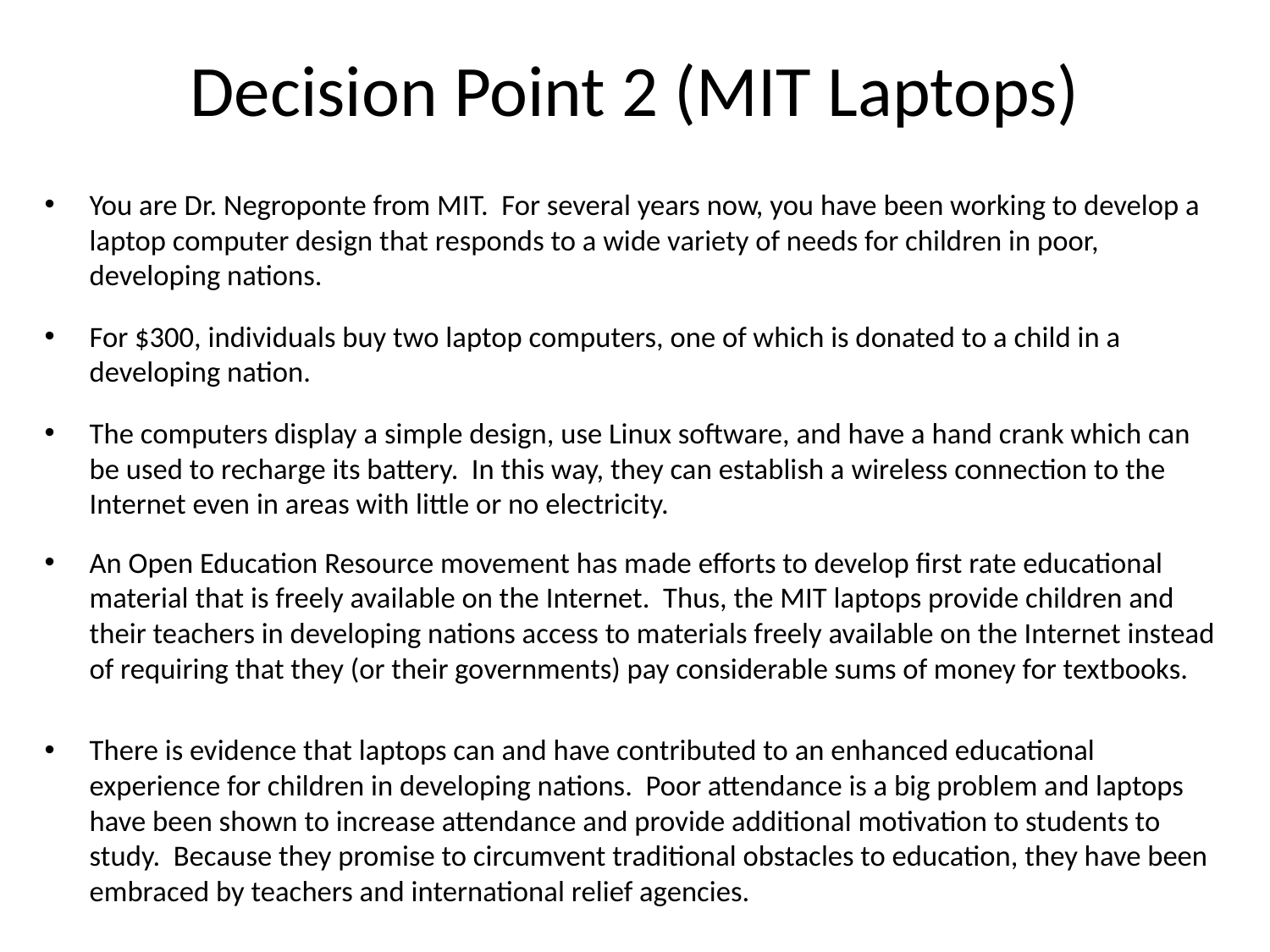

# Decision Point 2 (MIT Laptops)
You are Dr. Negroponte from MIT.  For several years now, you have been working to develop a laptop computer design that responds to a wide variety of needs for children in poor, developing nations.

For $300, individuals buy two laptop computers, one of which is donated to a child in a developing nation.

The computers display a simple design, use Linux software, and have a hand crank which can be used to recharge its battery.  In this way, they can establish a wireless connection to the Internet even in areas with little or no electricity.

An Open Education Resource movement has made efforts to develop first rate educational material that is freely available on the Internet.  Thus, the MIT laptops provide children and their teachers in developing nations access to materials freely available on the Internet instead of requiring that they (or their governments) pay considerable sums of money for textbooks.

There is evidence that laptops can and have contributed to an enhanced educational experience for children in developing nations.  Poor attendance is a big problem and laptops have been shown to increase attendance and provide additional motivation to students to study.  Because they promise to circumvent traditional obstacles to education, they have been embraced by teachers and international relief agencies.